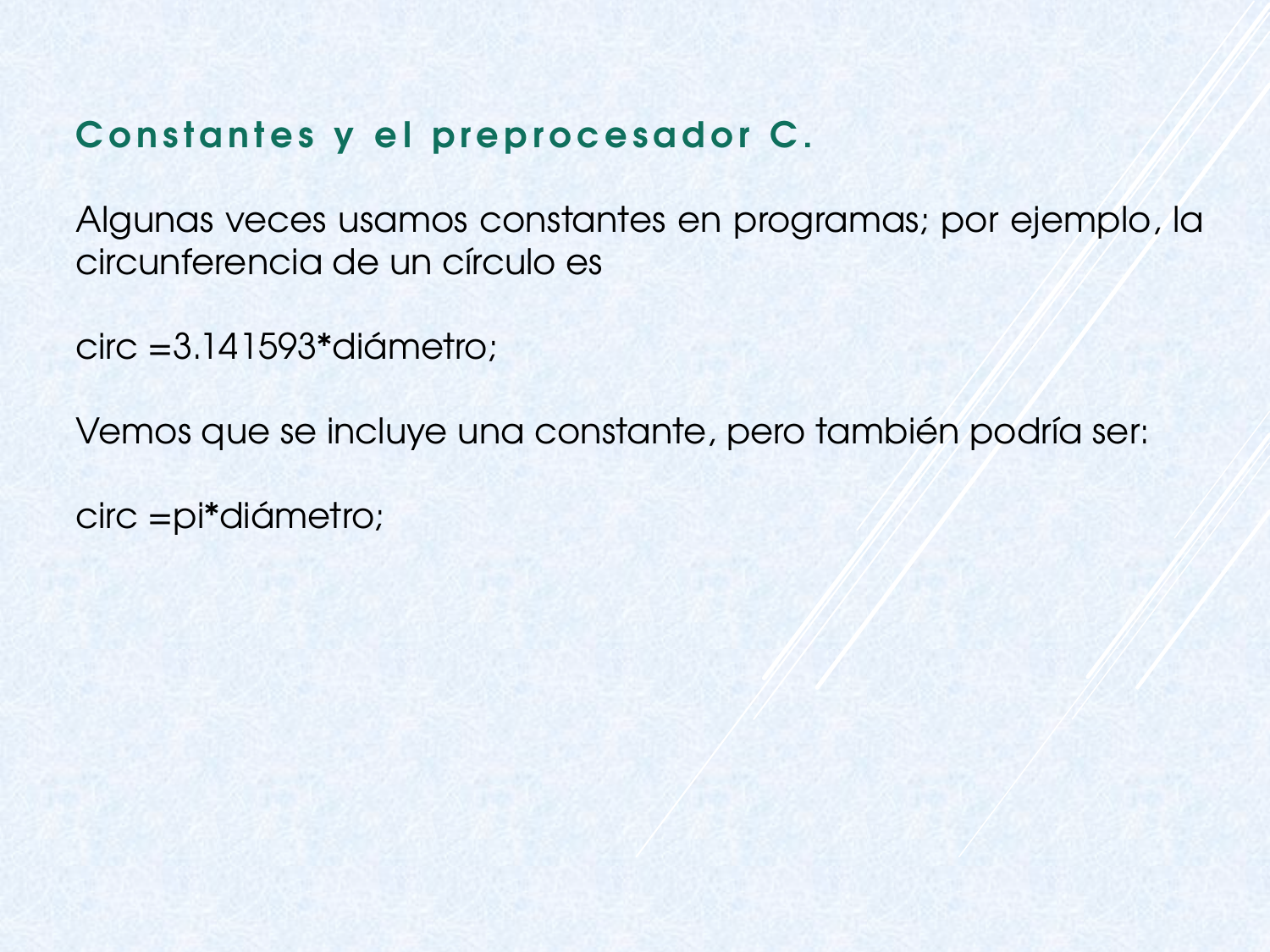

Constantes y el preprocesador C.

Algunas veces usamos constantes en programas; por ejemplo, la circunferencia de un círculo es

circ =3.141593*diámetro;

Vemos que se incluye una constante, pero también podría ser:

circ =pi*diámetro;